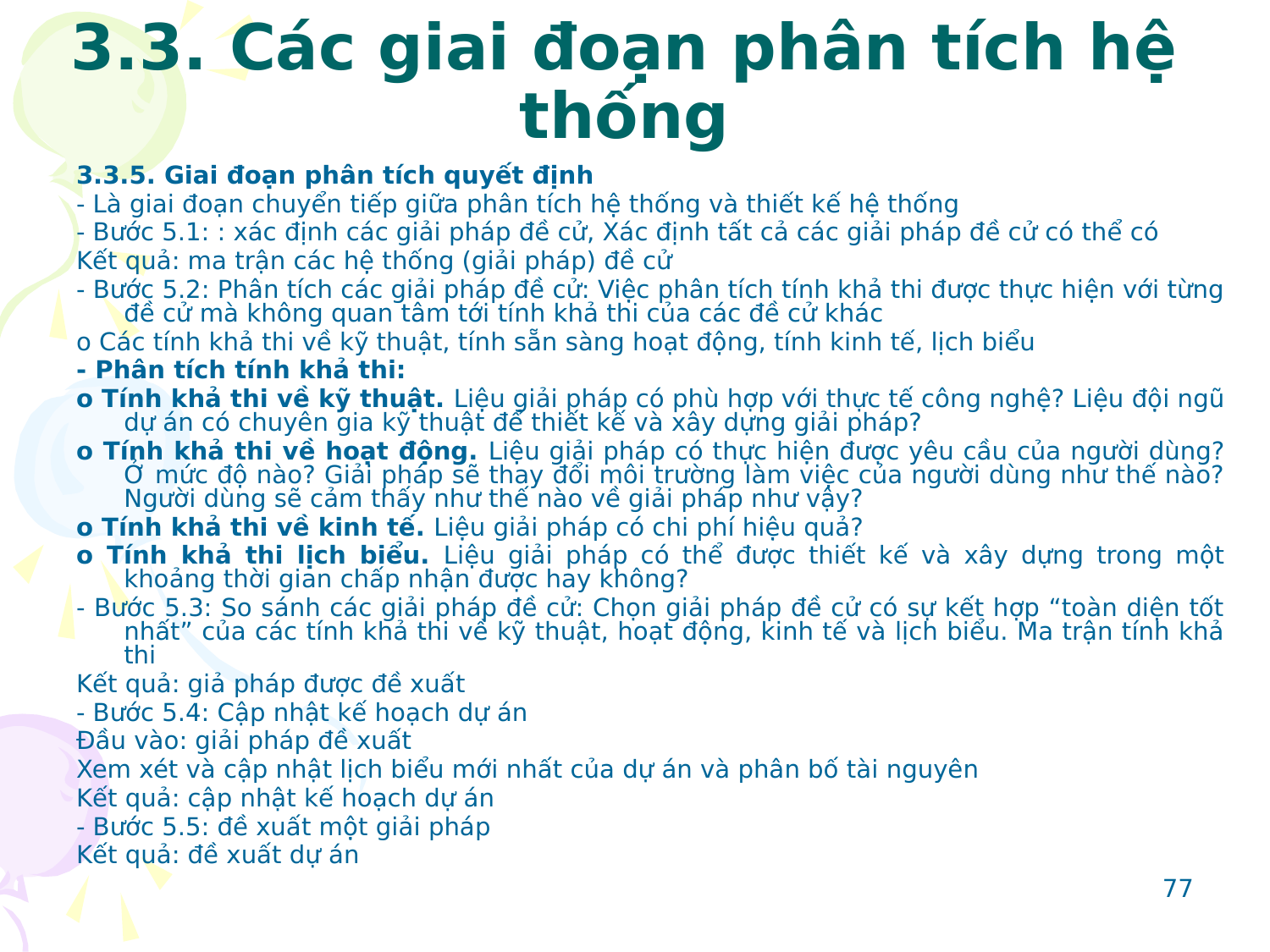

# 3.3. Các giai đoạn phân tích hệ thống
3.3.5. Giai đoạn phân tích quyết định
- Là giai đoạn chuyển tiếp giữa phân tích hệ thống và thiết kế hệ thống
- Bước 5.1: : xác định các giải pháp đề cử, Xác định tất cả các giải pháp đề cử có thể có
Kết quả: ma trận các hệ thống (giải pháp) đề cử
- Bước 5.2: Phân tích các giải pháp đề cử: Việc phân tích tính khả thi được thực hiện với từng đề cử mà không quan tâm tới tính khả thi của các đề cử khác
o Các tính khả thi về kỹ thuật, tính sẵn sàng hoạt động, tính kinh tế, lịch biểu
- Phân tích tính khả thi:
o Tính khả thi về kỹ thuật. Liệu giải pháp có phù hợp với thực tế công nghệ? Liệu đội ngũ dự án có chuyên gia kỹ thuật để thiết kế và xây dựng giải pháp?
o Tính khả thi về hoạt động. Liệu giải pháp có thực hiện được yêu cầu của người dùng? Ở mức độ nào? Giải pháp sẽ thay đổi môi trường làm việc của người dùng như thế nào? Người dùng sẽ cảm thấy như thế nào về giải pháp như vậy?
o Tính khả thi về kinh tế. Liệu giải pháp có chi phí hiệu quả?
o Tính khả thi lịch biểu. Liệu giải pháp có thể được thiết kế và xây dựng trong một khoảng thời gian chấp nhận được hay không?
- Bước 5.3: So sánh các giải pháp đề cử: Chọn giải pháp đề cử có sự kết hợp “toàn diện tốt nhất” của các tính khả thi về kỹ thuật, hoạt động, kinh tế và lịch biểu. Ma trận tính khả thi
Kết quả: giả pháp được đề xuất
- Bước 5.4: Cập nhật kế hoạch dự án
Đầu vào: giải pháp đề xuất
Xem xét và cập nhật lịch biểu mới nhất của dự án và phân bố tài nguyên
Kết quả: cập nhật kế hoạch dự án
- Bước 5.5: đề xuất một giải pháp
Kết quả: đề xuất dự án
77